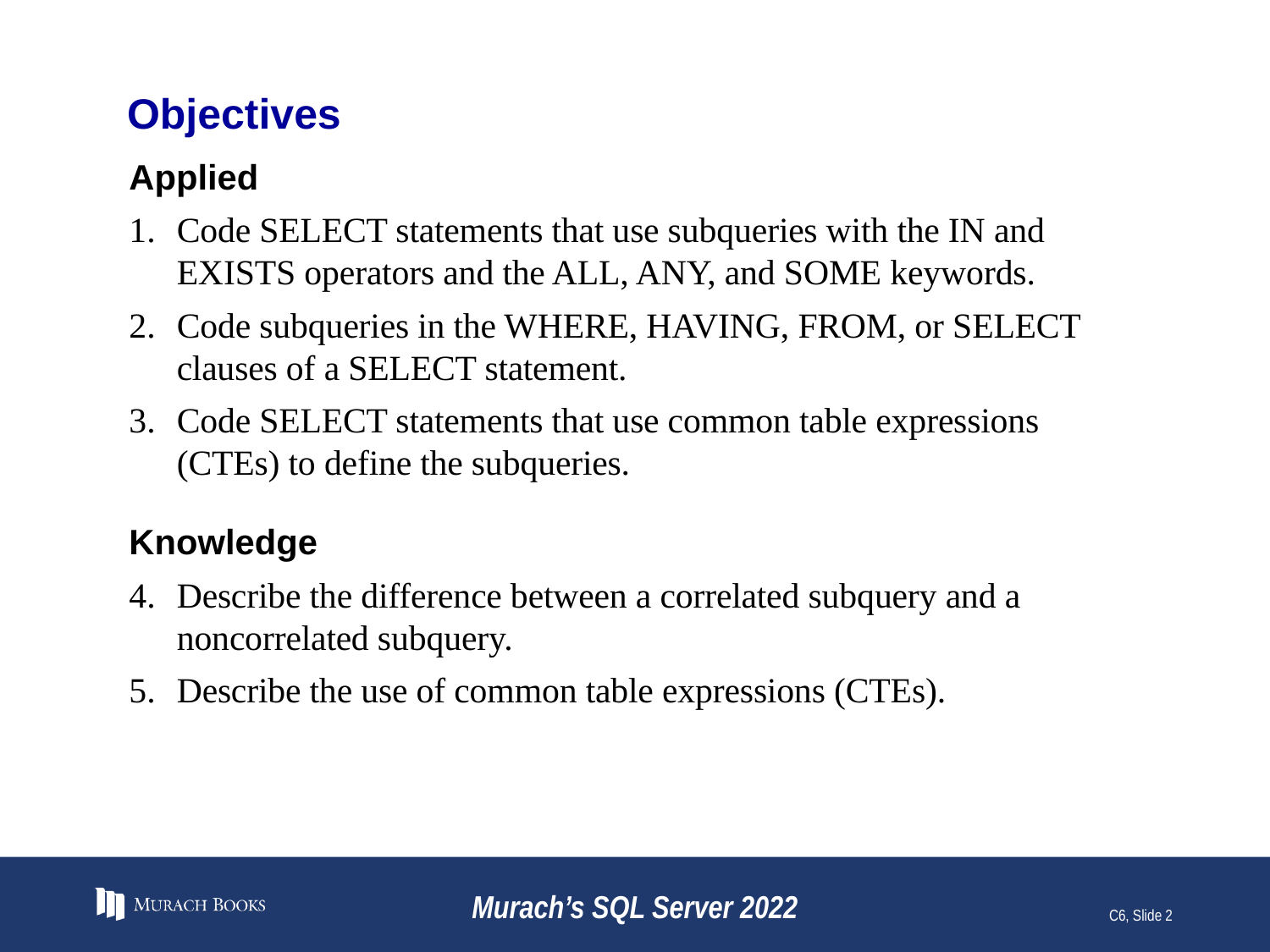

# Objectives
Applied
Code SELECT statements that use subqueries with the IN and EXISTS operators and the ALL, ANY, and SOME keywords.
Code subqueries in the WHERE, HAVING, FROM, or SELECT clauses of a SELECT statement.
Code SELECT statements that use common table expressions (CTEs) to define the subqueries.
Knowledge
Describe the difference between a correlated subquery and a noncorrelated subquery.
Describe the use of common table expressions (CTEs).

Murach’s SQL Server 2022

C6, Slide 2